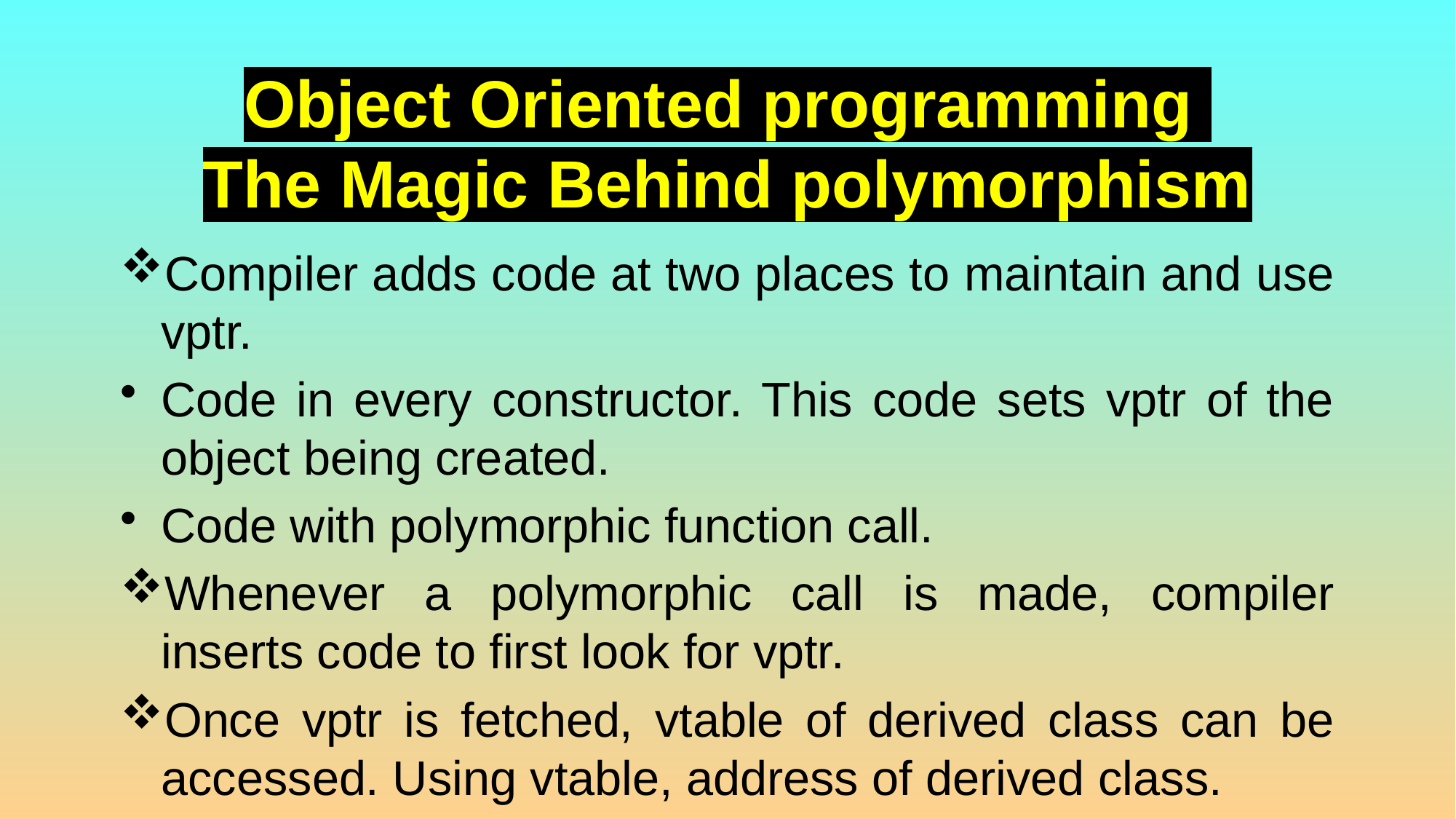

# Object Oriented programming The Magic Behind polymorphism
Compiler adds code at two places to maintain and use vptr.
Code in every constructor. This code sets vptr of the object being created.
Code with polymorphic function call.
Whenever a polymorphic call is made, compiler inserts code to first look for vptr.
Once vptr is fetched, vtable of derived class can be accessed. Using vtable, address of derived class.